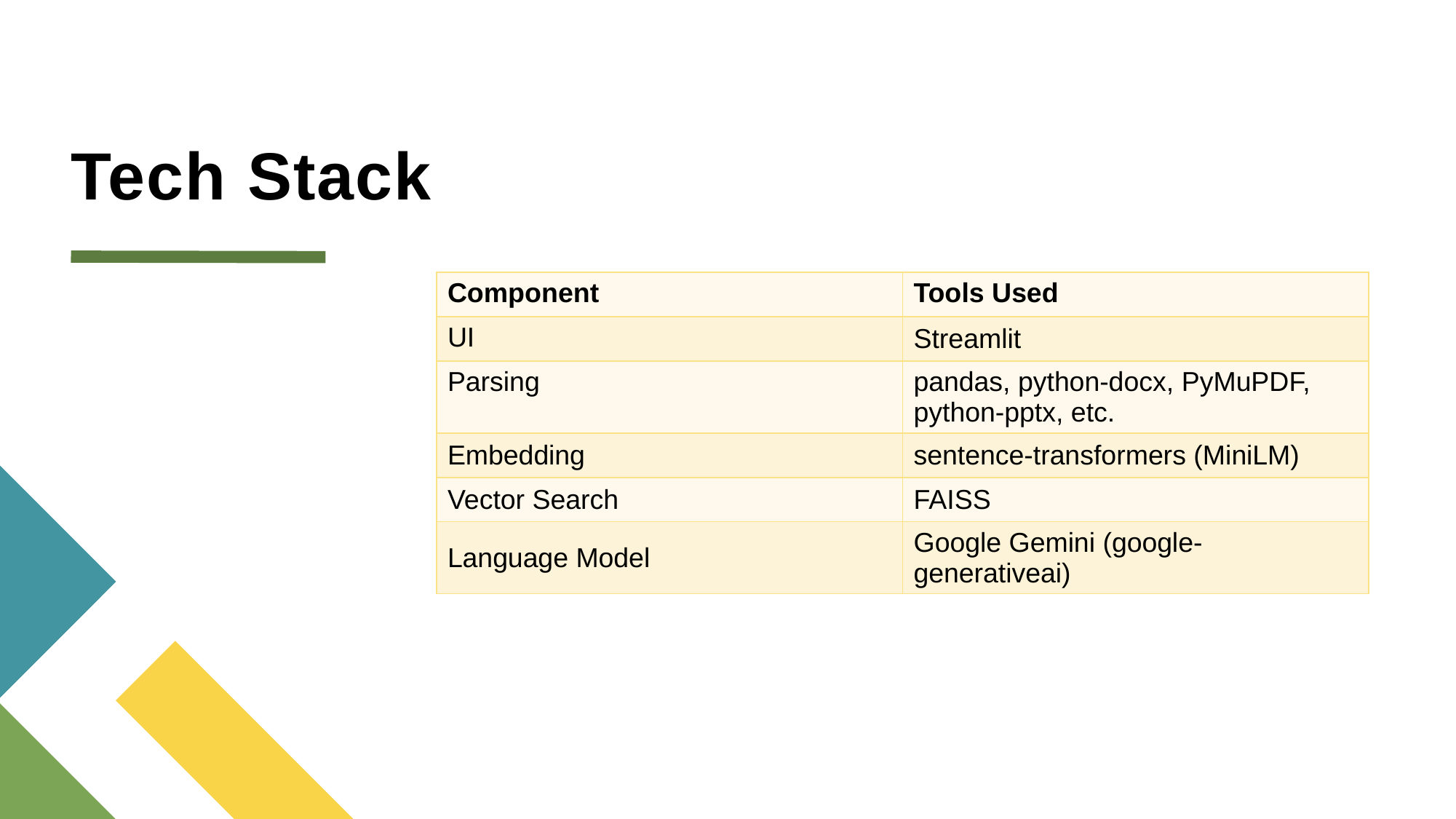

# Tech Stack
| Component | Tools Used |
| --- | --- |
| UI | Streamlit |
| Parsing | pandas, python-docx, PyMuPDF, python-pptx, etc. |
| Embedding | sentence-transformers (MiniLM) |
| Vector Search | FAISS |
| Language Model | Google Gemini (google-generativeai) |